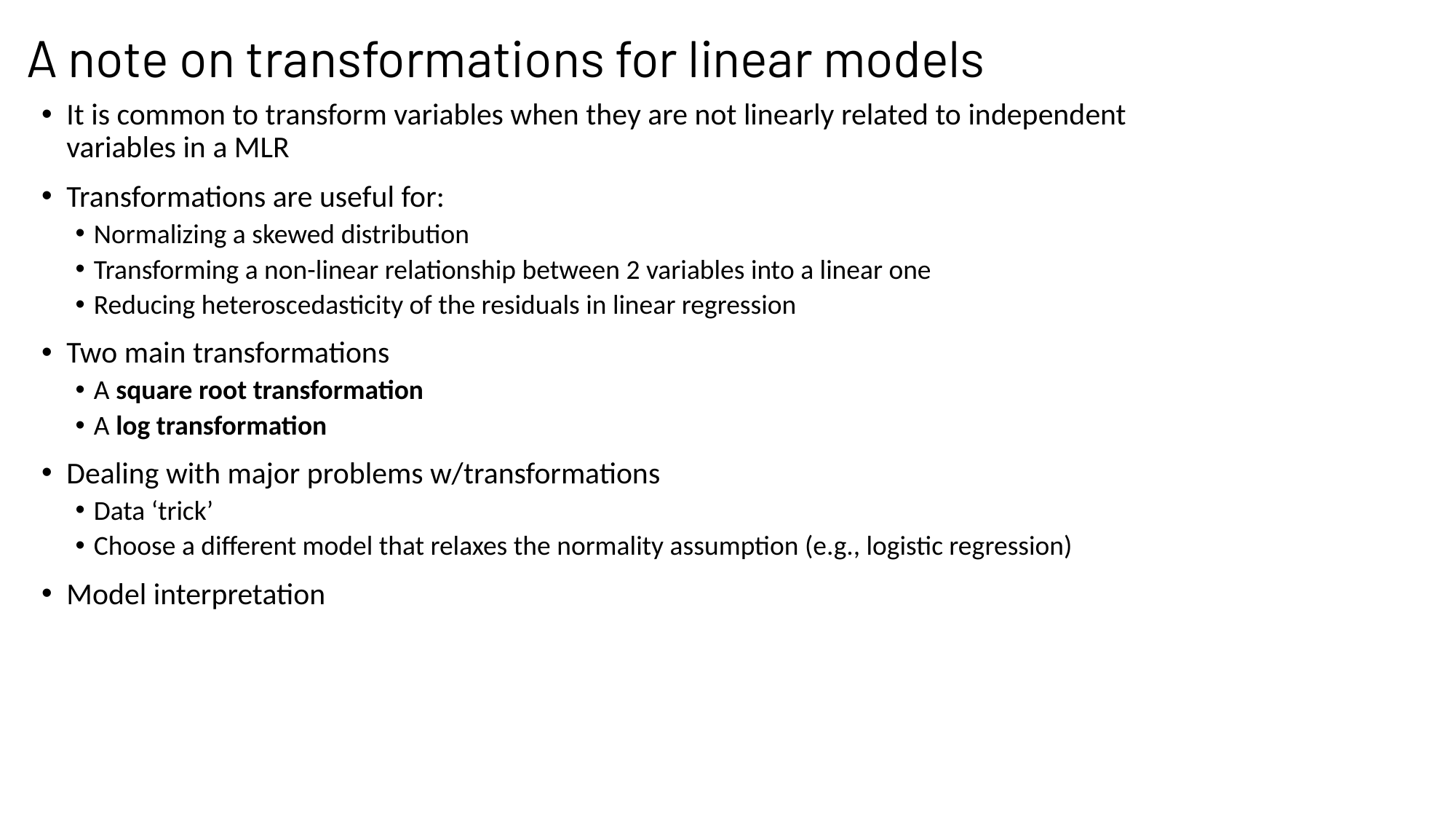

A note on transformations for linear models
It is common to transform variables when they are not linearly related to independent variables in a MLR
Transformations are useful for:
Normalizing a skewed distribution
Transforming a non-linear relationship between 2 variables into a linear one
Reducing heteroscedasticity of the residuals in linear regression
Two main transformations
A square root transformation
A log transformation
Dealing with major problems w/transformations
Data ‘trick’
Choose a different model that relaxes the normality assumption (e.g., logistic regression)
Model interpretation